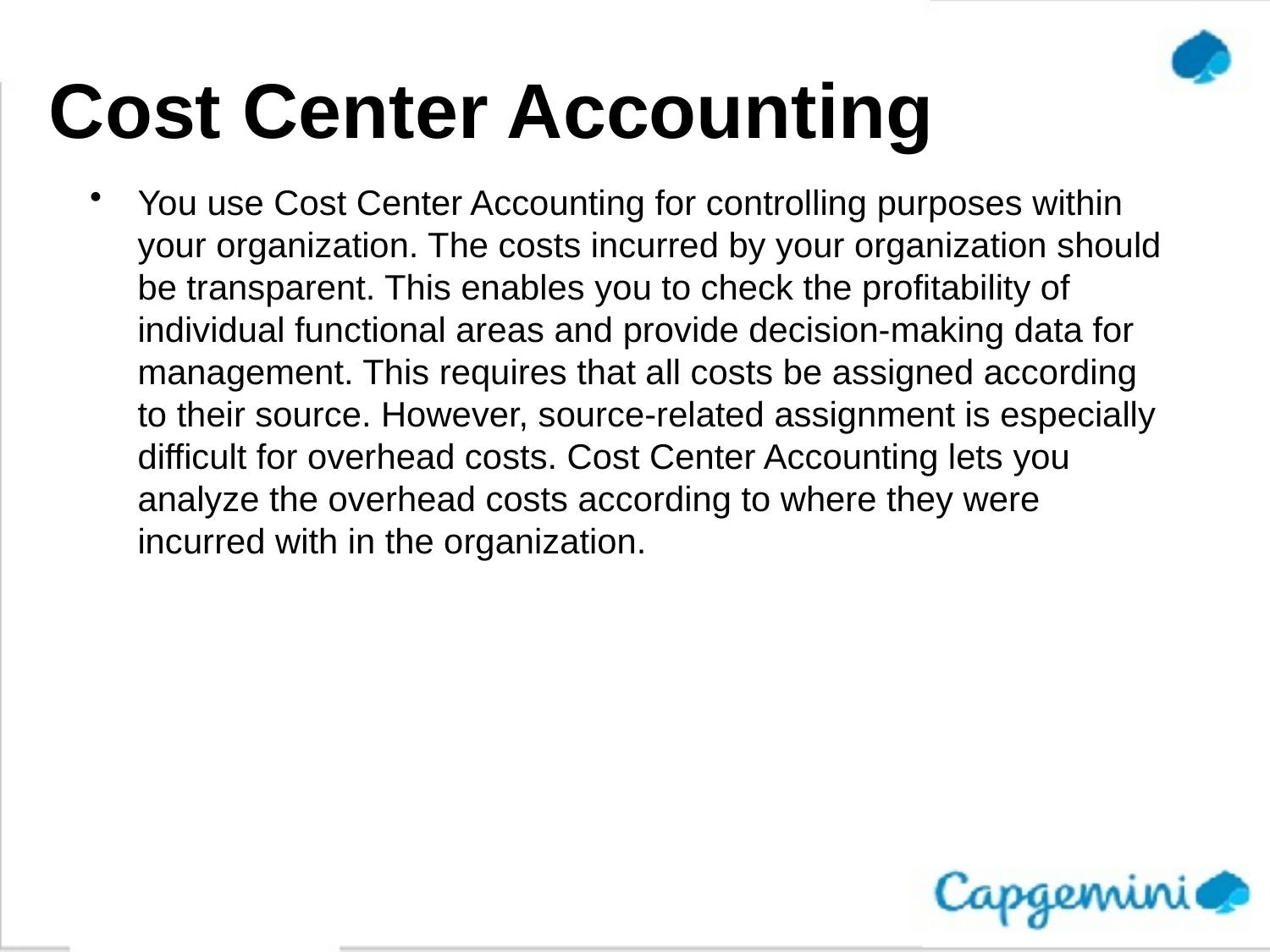

# Cost Center Accounting
You use Cost Center Accounting for controlling purposes within your organization. The costs incurred by your organization should be transparent. This enables you to check the profitability of individual functional areas and provide decision-making data for management. This requires that all costs be assigned according to their source. However, source-related assignment is especially difficult for overhead costs. Cost Center Accounting lets you analyze the overhead costs according to where they were incurred with in the organization.